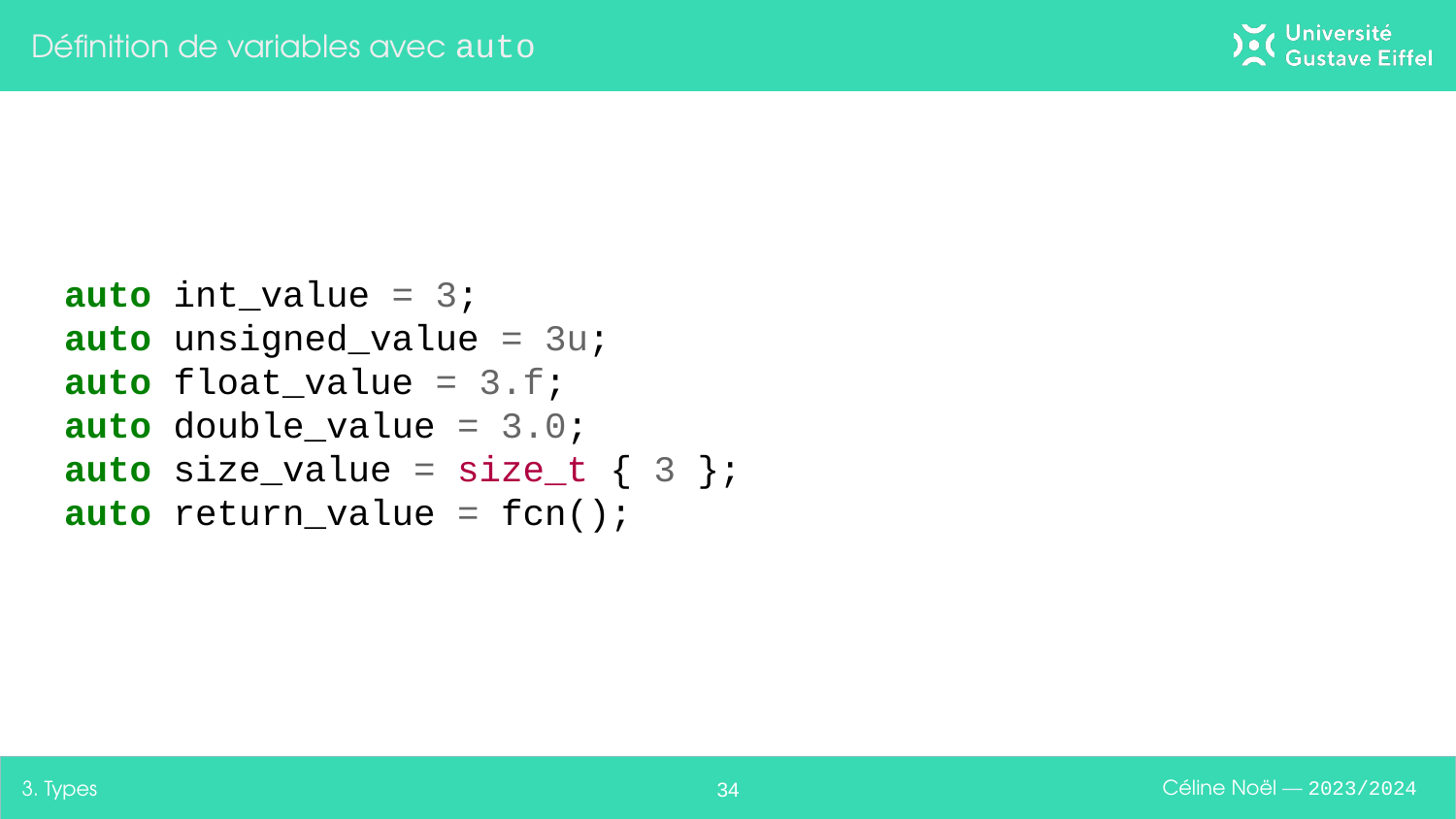

# Définition de variables avec auto
auto int_value = 3;
auto unsigned_value = 3u;
auto float_value = 3.f;
auto double_value = 3.0;
auto size_value = size_t { 3 };
auto return_value = fcn();

3. Types
34